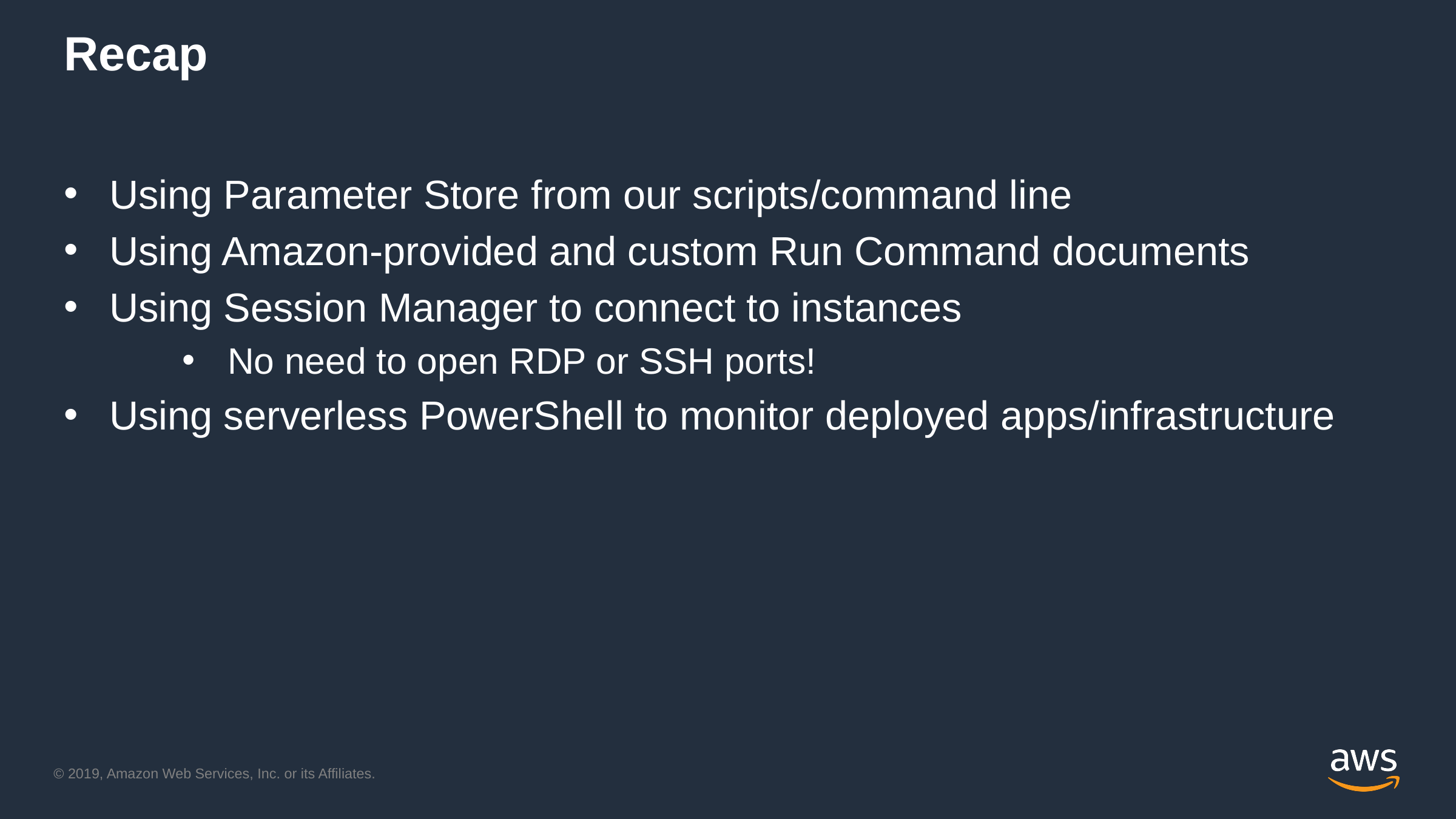

# Recap
Using Parameter Store from our scripts/command line
Using Amazon-provided and custom Run Command documents
Using Session Manager to connect to instances
No need to open RDP or SSH ports!
Using serverless PowerShell to monitor deployed apps/infrastructure